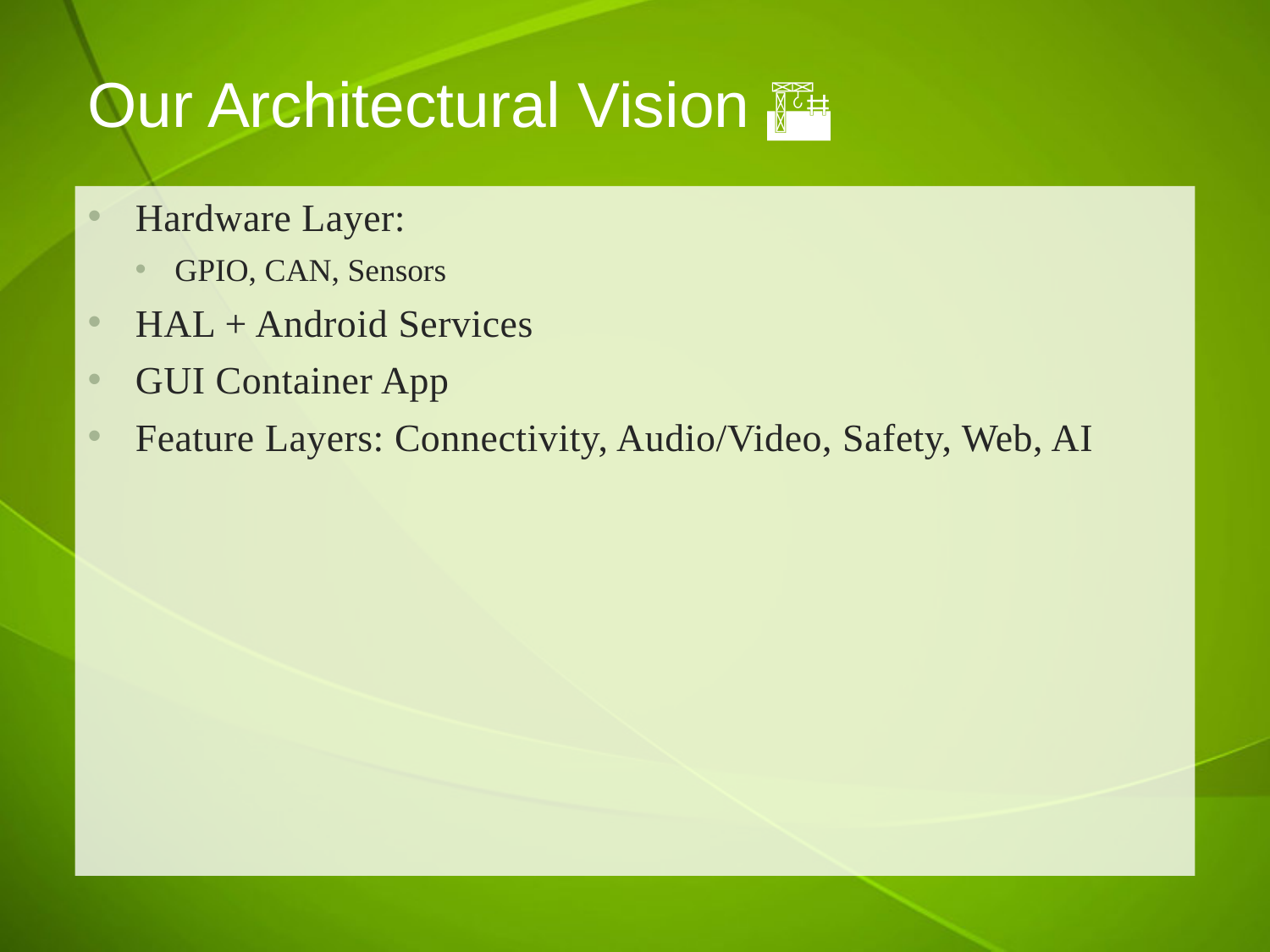

# Our Architectural Vision 🏗️
Hardware Layer:
GPIO, CAN, Sensors
HAL + Android Services
GUI Container App
Feature Layers: Connectivity, Audio/Video, Safety, Web, AI